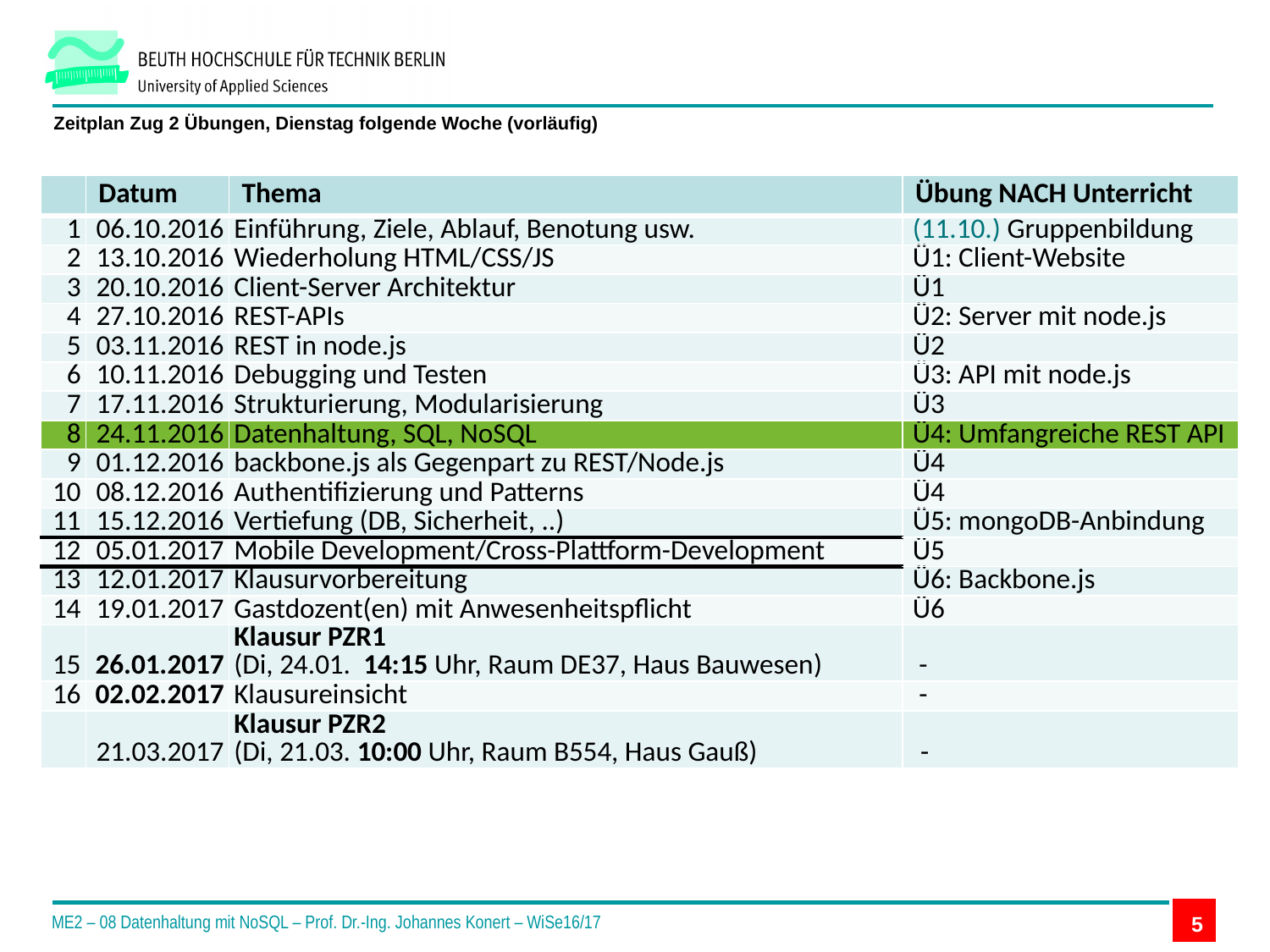

# Zeitplan Zug 2 Übungen, Dienstag folgende Woche (vorläufig)

|  | Datum | Thema | Übung NACH Unterricht |
| --- | --- | --- | --- |
| 1 | 06.10.2016 | Einführung, Ziele, Ablauf, Benotung usw. | (11.10.) Gruppenbildung |
| 2 | 13.10.2016 | Wiederholung HTML/CSS/JS | Ü1: Client-Website |
| 3 | 20.10.2016 | Client-Server Architektur | Ü1 |
| 4 | 27.10.2016 | REST-APIs | Ü2: Server mit node.js |
| 5 | 03.11.2016 | REST in node.js | Ü2 |
| 6 | 10.11.2016 | Debugging und Testen | Ü3: API mit node.js |
| 7 | 17.11.2016 | Strukturierung, Modularisierung | Ü3 |
| 8 | 24.11.2016 | Datenhaltung, SQL, NoSQL | Ü4: Umfangreiche REST API |
| 9 | 01.12.2016 | backbone.js als Gegenpart zu REST/Node.js | Ü4 |
| 10 | 08.12.2016 | Authentifizierung und Patterns | Ü4 |
| 11 | 15.12.2016 | Vertiefung (DB, Sicherheit, ..) | Ü5: mongoDB-Anbindung |
| 12 | 05.01.2017 | Mobile Development/Cross-Plattform-Development | Ü5 |
| 13 | 12.01.2017 | Klausurvorbereitung | Ü6: Backbone.js |
| 14 | 19.01.2017 | Gastdozent(en) mit Anwesenheitspflicht | Ü6 |
| 15 | 26.01.2017 | Klausur PZR1 (Di, 24.01. 14:15 Uhr, Raum DE37, Haus Bauwesen) | - |
| 16 | 02.02.2017 | Klausureinsicht | - |
|  | 21.03.2017 | Klausur PZR2 (Di, 21.03. 10:00 Uhr, Raum B554, Haus Gauß) | - |
ME2 – 08 Datenhaltung mit NoSQL – Prof. Dr.-Ing. Johannes Konert – WiSe16/17

5